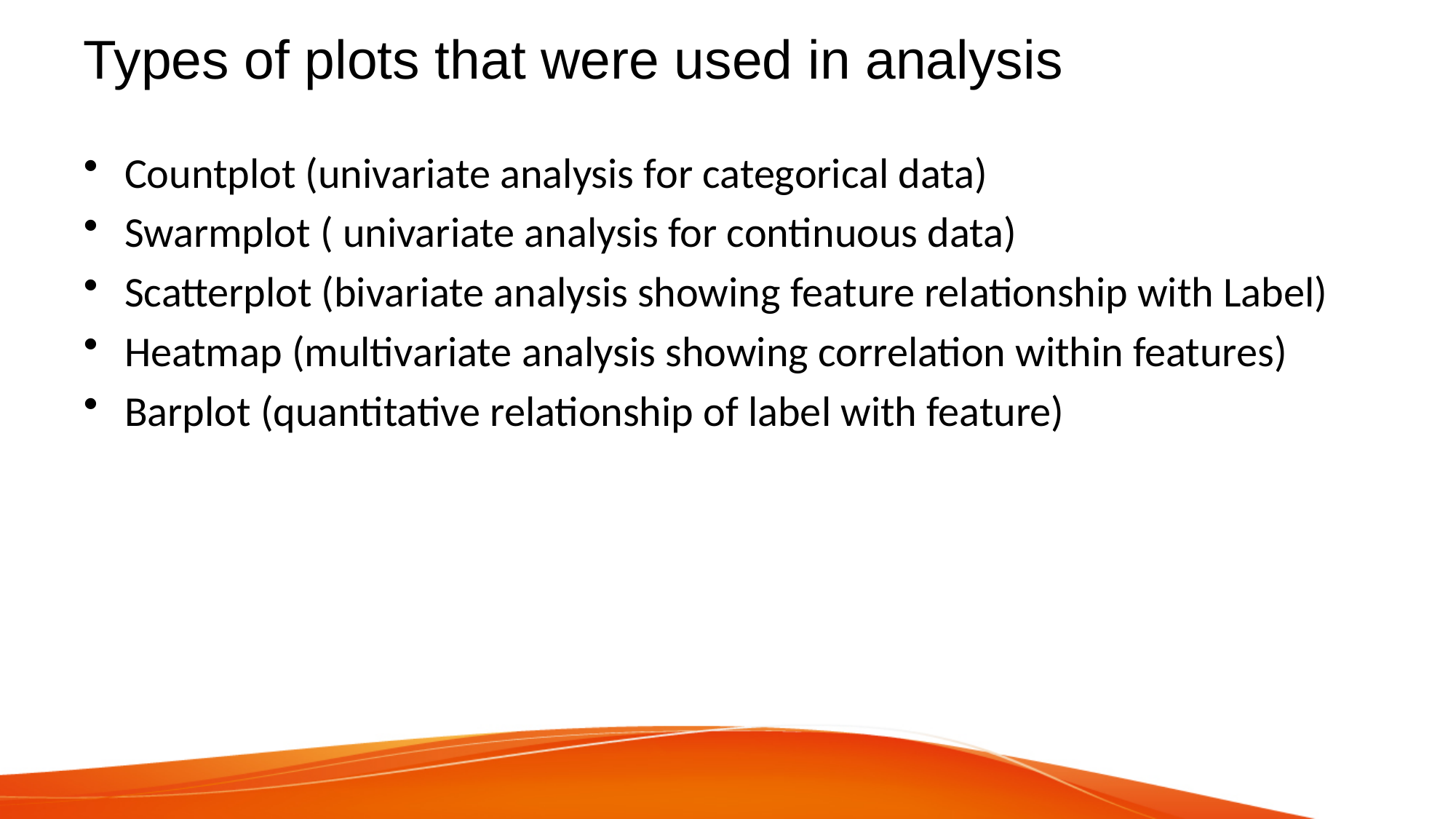

# Types of plots that were used in analysis
Countplot (univariate analysis for categorical data)
Swarmplot ( univariate analysis for continuous data)
Scatterplot (bivariate analysis showing feature relationship with Label)
Heatmap (multivariate analysis showing correlation within features)
Barplot (quantitative relationship of label with feature)